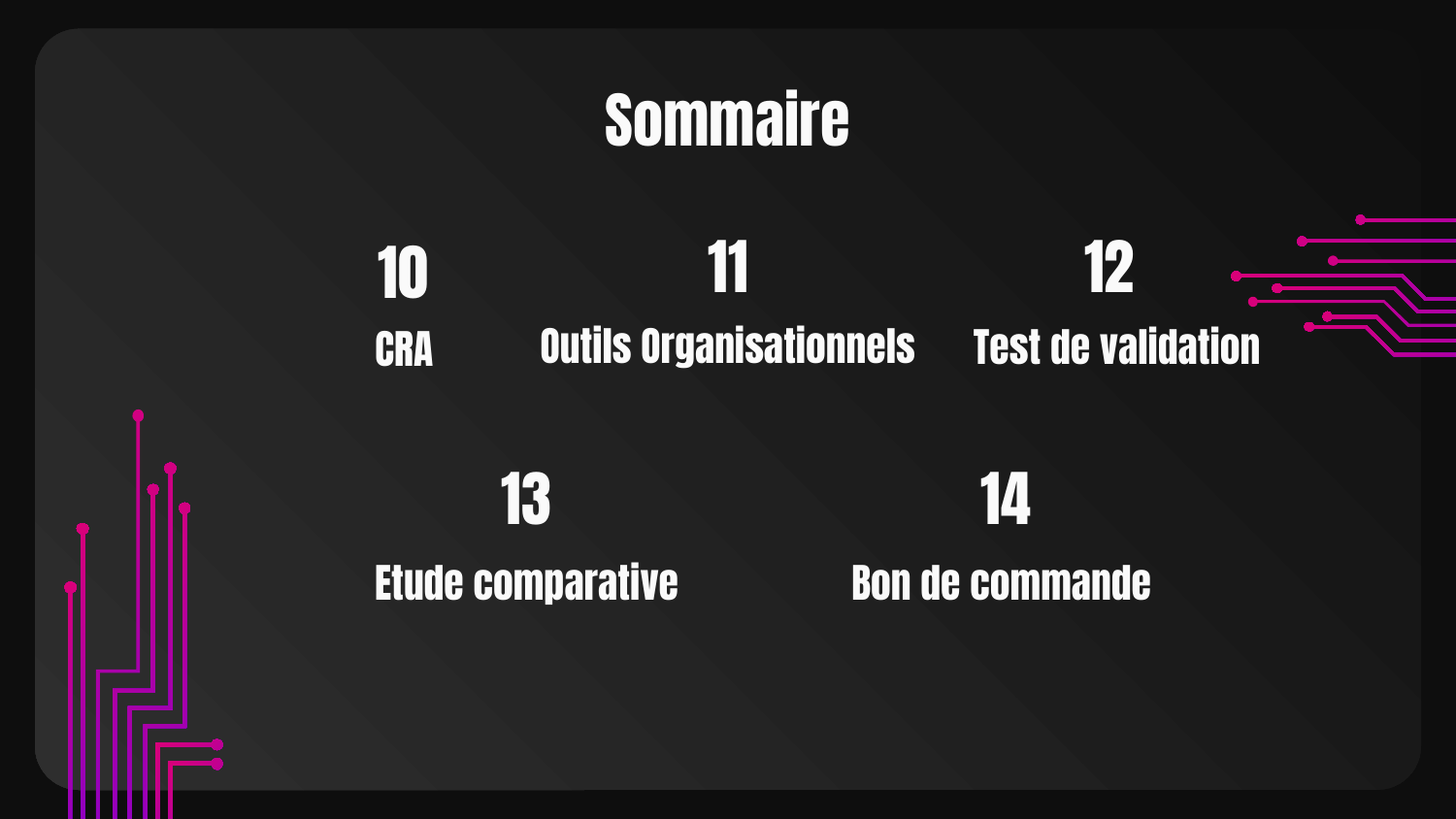

# Sommaire
11
12
10
Outils Organisationnels
Test de validation
CRA
13
14
Etude comparative
Bon de commande